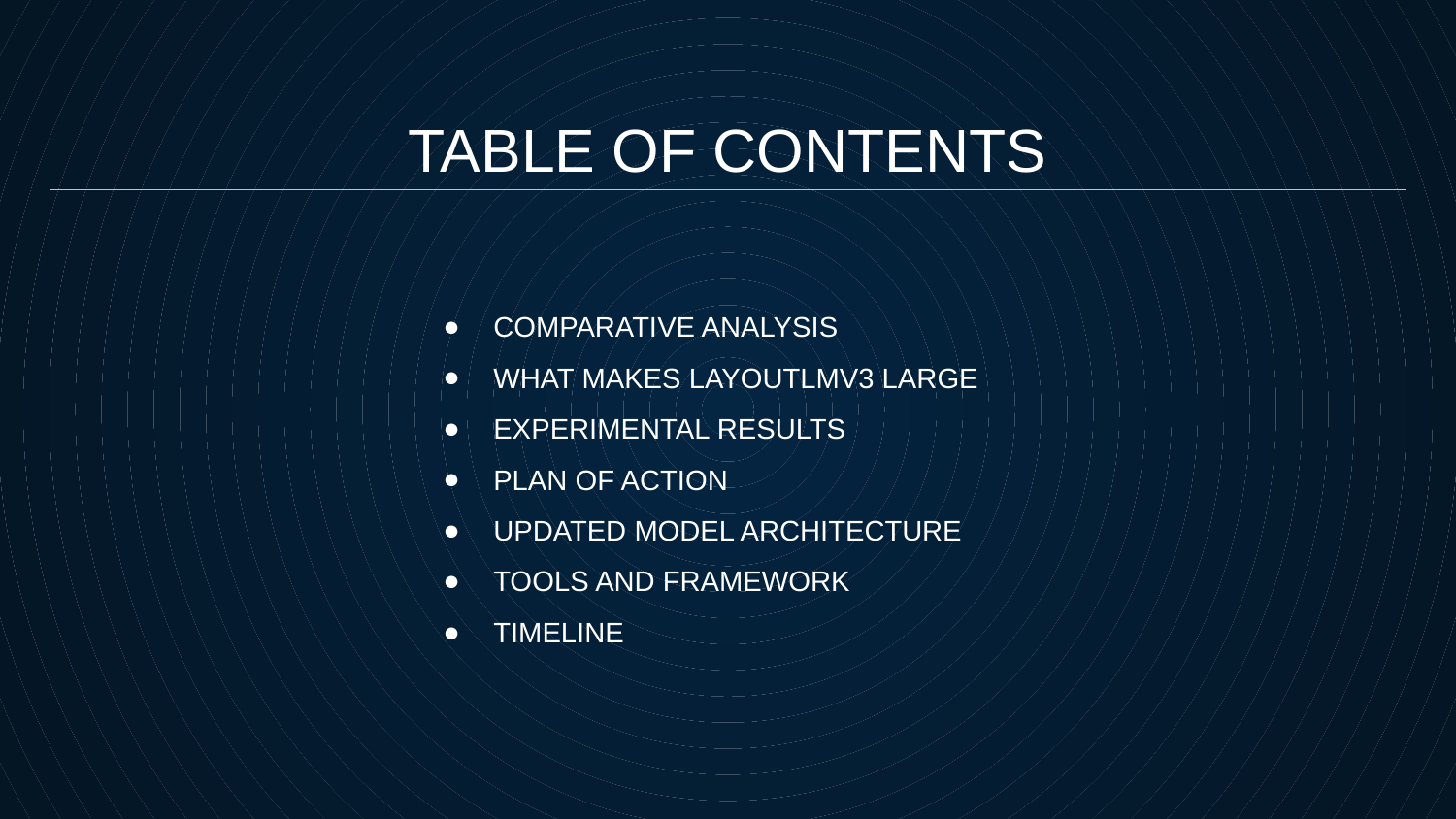

# TABLE OF CONTENTS
COMPARATIVE ANALYSIS
WHAT MAKES LAYOUTLMV3 LARGE
EXPERIMENTAL RESULTS
PLAN OF ACTION
UPDATED MODEL ARCHITECTURE
TOOLS AND FRAMEWORK
TIMELINE